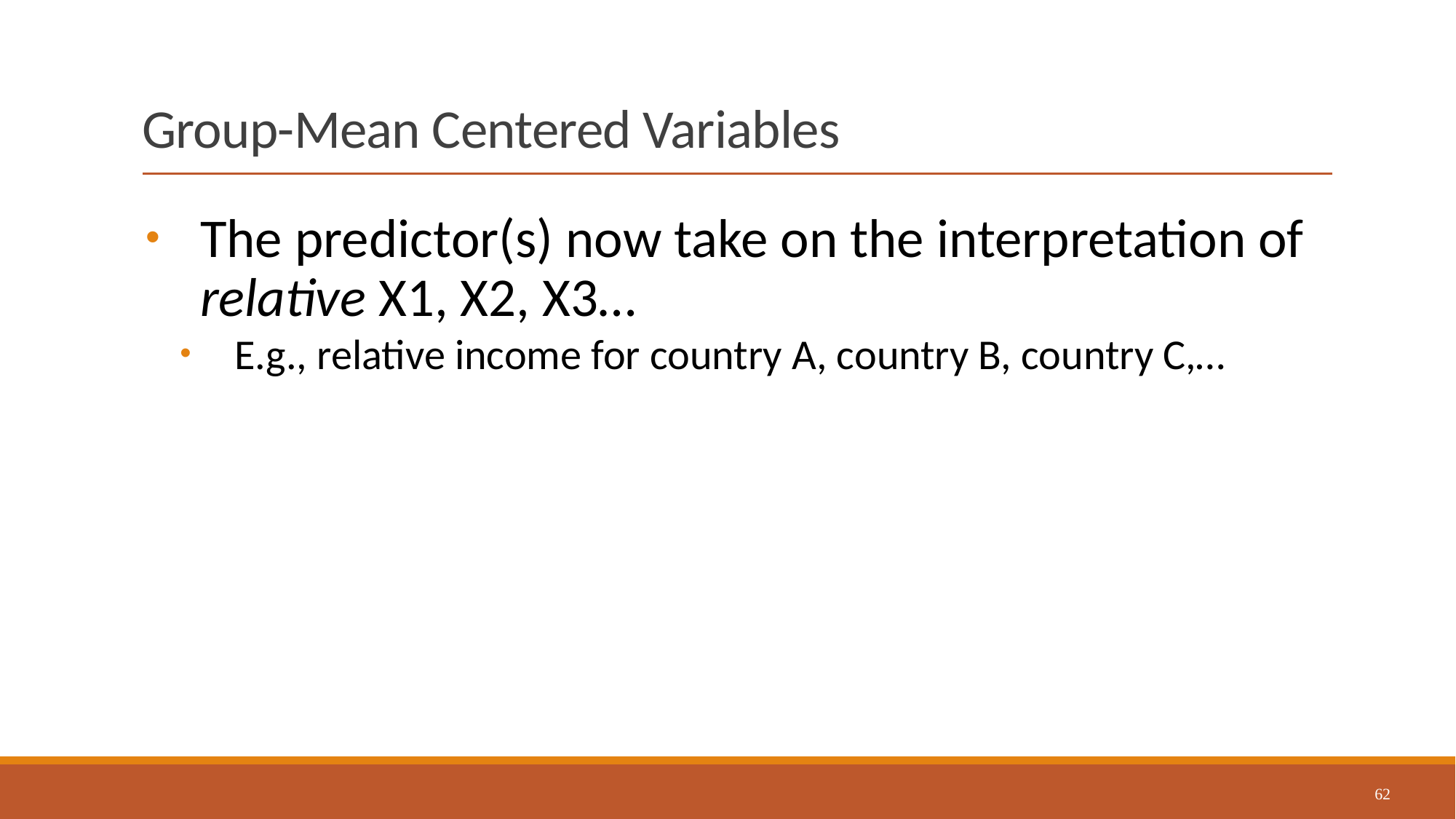

# Group-Mean Centered Variables
The predictor(s) now take on the interpretation of relative X1, X2, X3…
E.g., relative income for country A, country B, country C,…
62